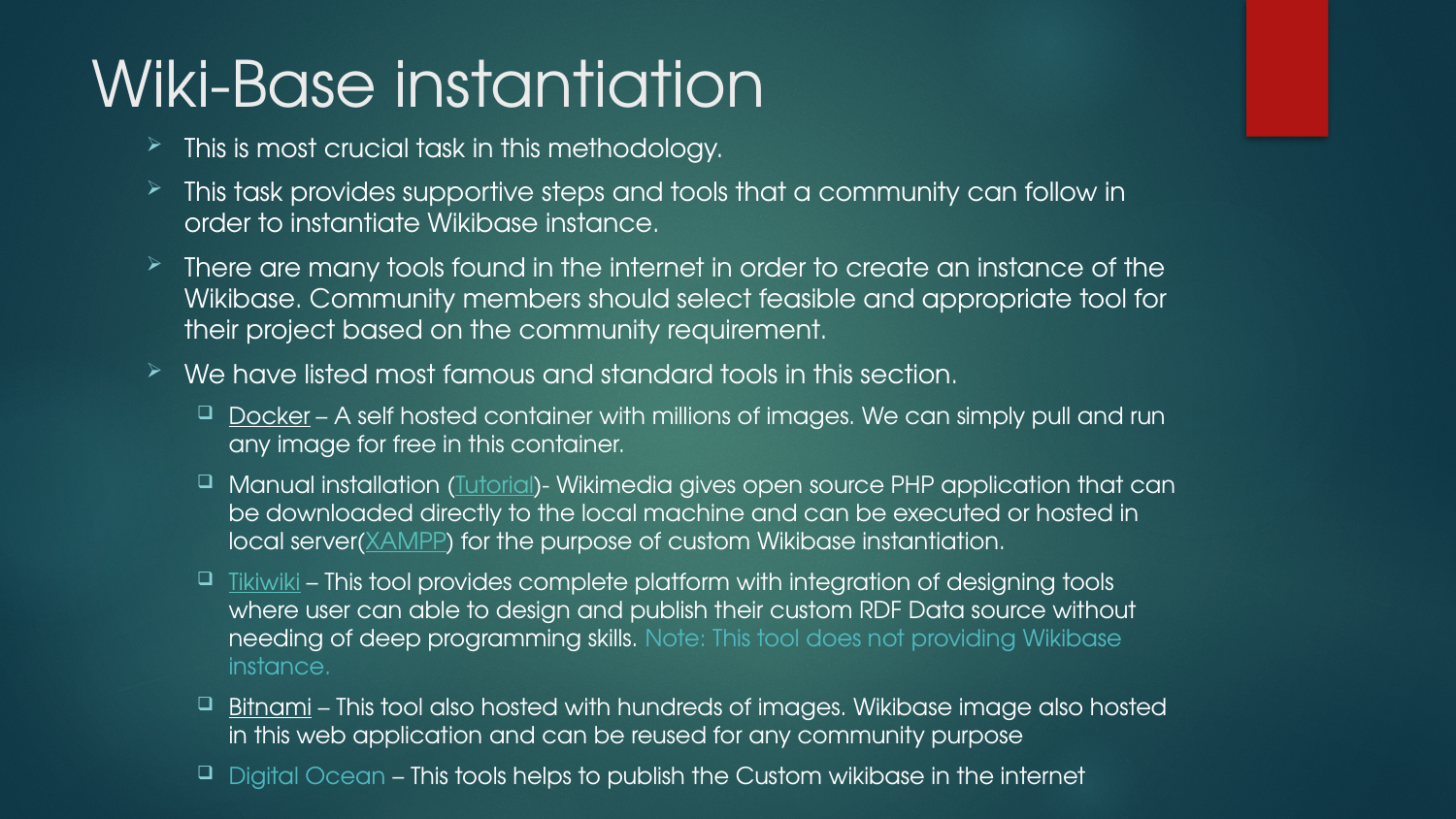

# Wiki-Base instantiation
This is most crucial task in this methodology.
This task provides supportive steps and tools that a community can follow in order to instantiate Wikibase instance.
There are many tools found in the internet in order to create an instance of the Wikibase. Community members should select feasible and appropriate tool for their project based on the community requirement.
We have listed most famous and standard tools in this section.
Docker – A self hosted container with millions of images. We can simply pull and run any image for free in this container.
Manual installation (Tutorial)- Wikimedia gives open source PHP application that can be downloaded directly to the local machine and can be executed or hosted in local server(XAMPP) for the purpose of custom Wikibase instantiation.
Tikiwiki – This tool provides complete platform with integration of designing tools where user can able to design and publish their custom RDF Data source without needing of deep programming skills. Note: This tool does not providing Wikibase instance.
Bitnami – This tool also hosted with hundreds of images. Wikibase image also hosted in this web application and can be reused for any community purpose
Digital Ocean – This tools helps to publish the Custom wikibase in the internet